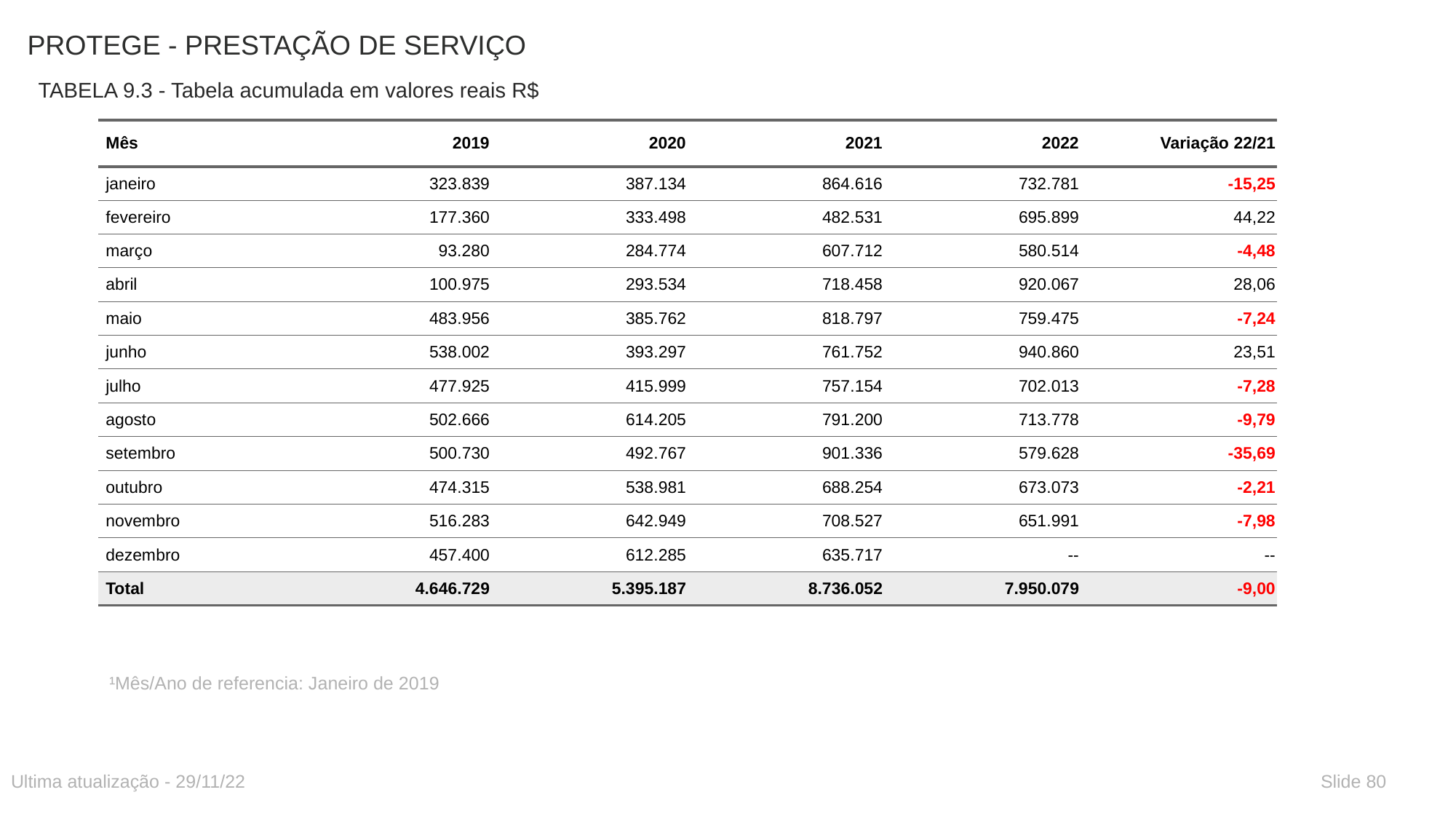

# PROTEGE - PRESTAÇÃO DE SERVIÇO
TABELA 9.3 - Tabela acumulada em valores reais R$
| Mês | 2019 | 2020 | 2021 | 2022 | Variação 22/21 |
| --- | --- | --- | --- | --- | --- |
| janeiro | 323.839 | 387.134 | 864.616 | 732.781 | -15,25 |
| fevereiro | 177.360 | 333.498 | 482.531 | 695.899 | 44,22 |
| março | 93.280 | 284.774 | 607.712 | 580.514 | -4,48 |
| abril | 100.975 | 293.534 | 718.458 | 920.067 | 28,06 |
| maio | 483.956 | 385.762 | 818.797 | 759.475 | -7,24 |
| junho | 538.002 | 393.297 | 761.752 | 940.860 | 23,51 |
| julho | 477.925 | 415.999 | 757.154 | 702.013 | -7,28 |
| agosto | 502.666 | 614.205 | 791.200 | 713.778 | -9,79 |
| setembro | 500.730 | 492.767 | 901.336 | 579.628 | -35,69 |
| outubro | 474.315 | 538.981 | 688.254 | 673.073 | -2,21 |
| novembro | 516.283 | 642.949 | 708.527 | 651.991 | -7,98 |
| dezembro | 457.400 | 612.285 | 635.717 | -- | -- |
| Total | 4.646.729 | 5.395.187 | 8.736.052 | 7.950.079 | -9,00 |
¹Mês/Ano de referencia: Janeiro de 2019
Ultima atualização - 29/11/22
Slide 80